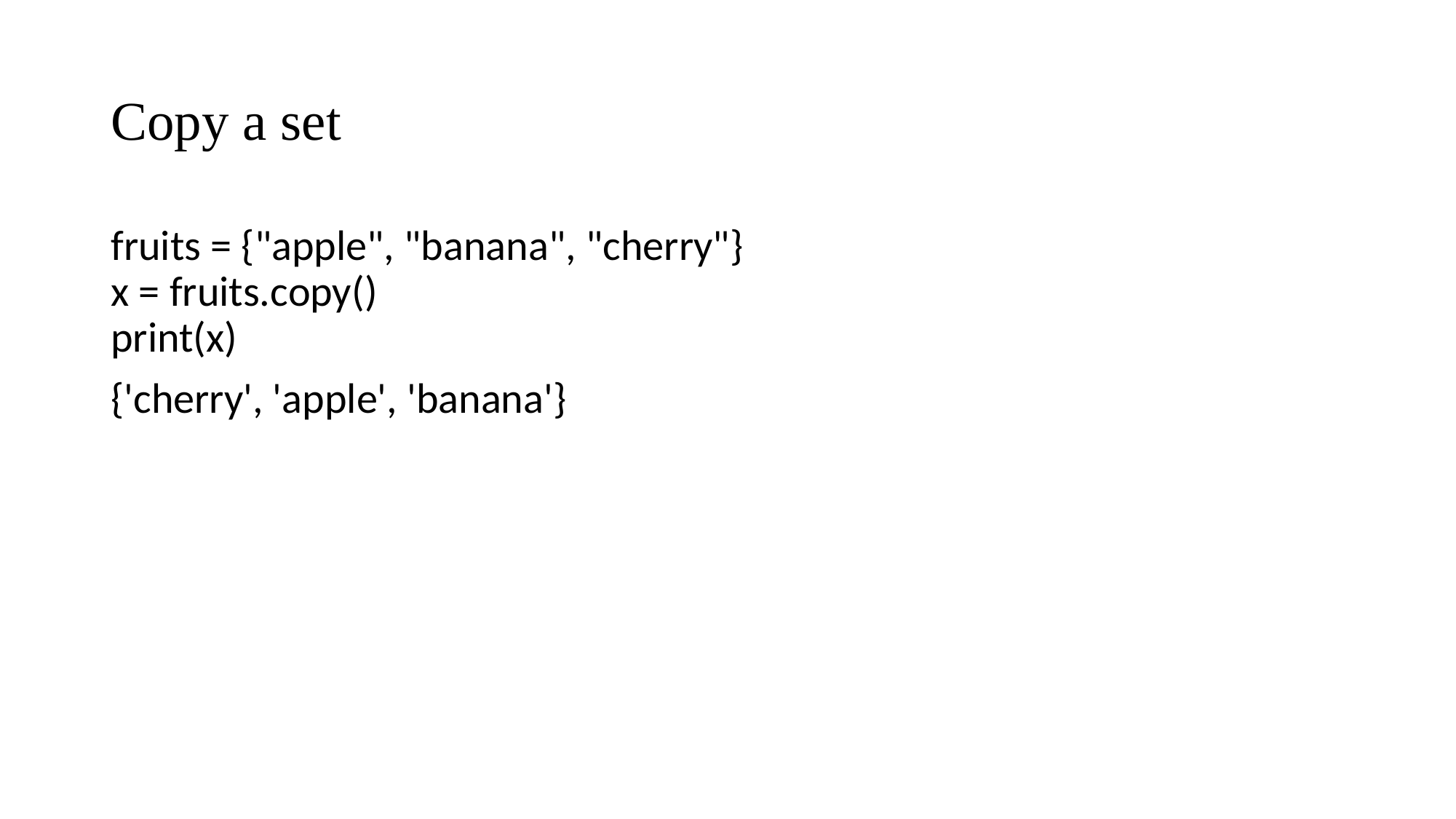

# Copy a set
fruits = {"apple", "banana", "cherry"}
x = fruits.copy()
print(x)
{'cherry', 'apple', 'banana'}